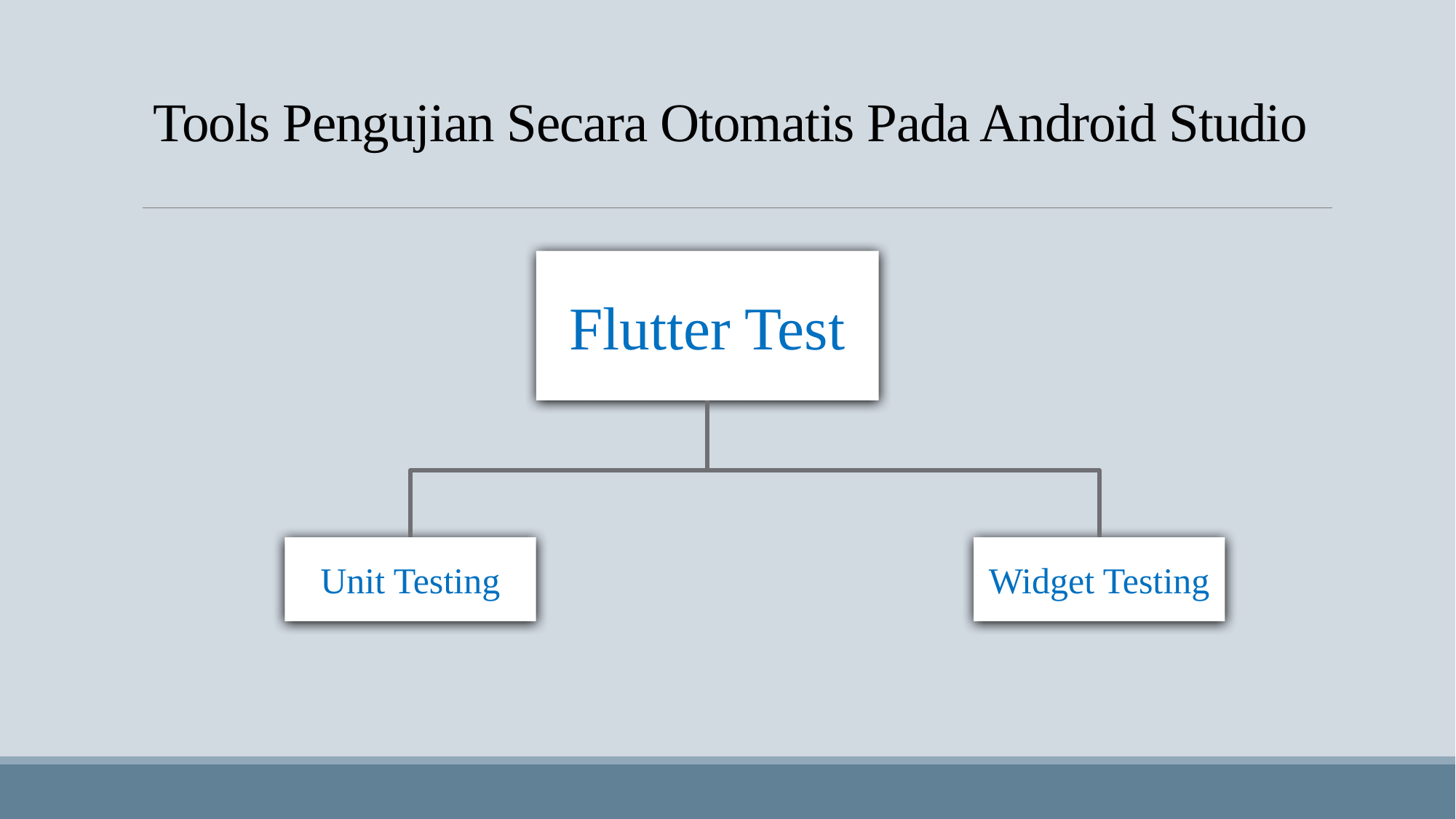

# Tools Pengujian Secara Otomatis Pada Android Studio
Flutter Test
Widget Testing
Unit Testing